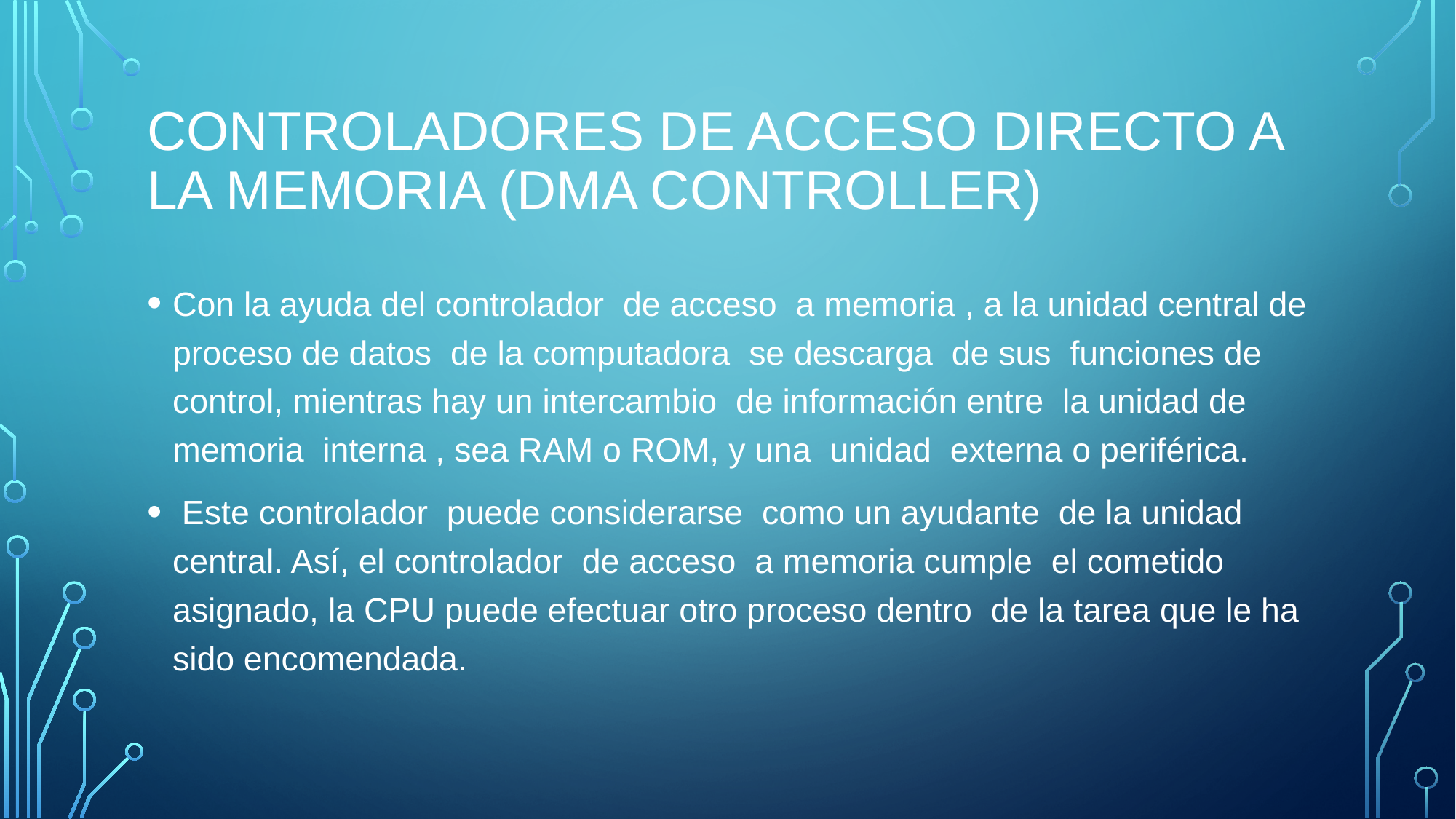

# CONTROLADORES DE ACCESO DIRECTO A LA MEMORIA (DMA controller)
Con la ayuda del controlador  de acceso  a memoria , a la unidad central de proceso de datos  de la computadora  se descarga  de sus  funciones de control, mientras hay un intercambio  de información entre  la unidad de memoria  interna , sea RAM o ROM, y una  unidad  externa o periférica.
 Este controlador  puede considerarse  como un ayudante  de la unidad central. Así, el controlador  de acceso  a memoria cumple  el cometido asignado, la CPU puede efectuar otro proceso dentro  de la tarea que le ha sido encomendada.